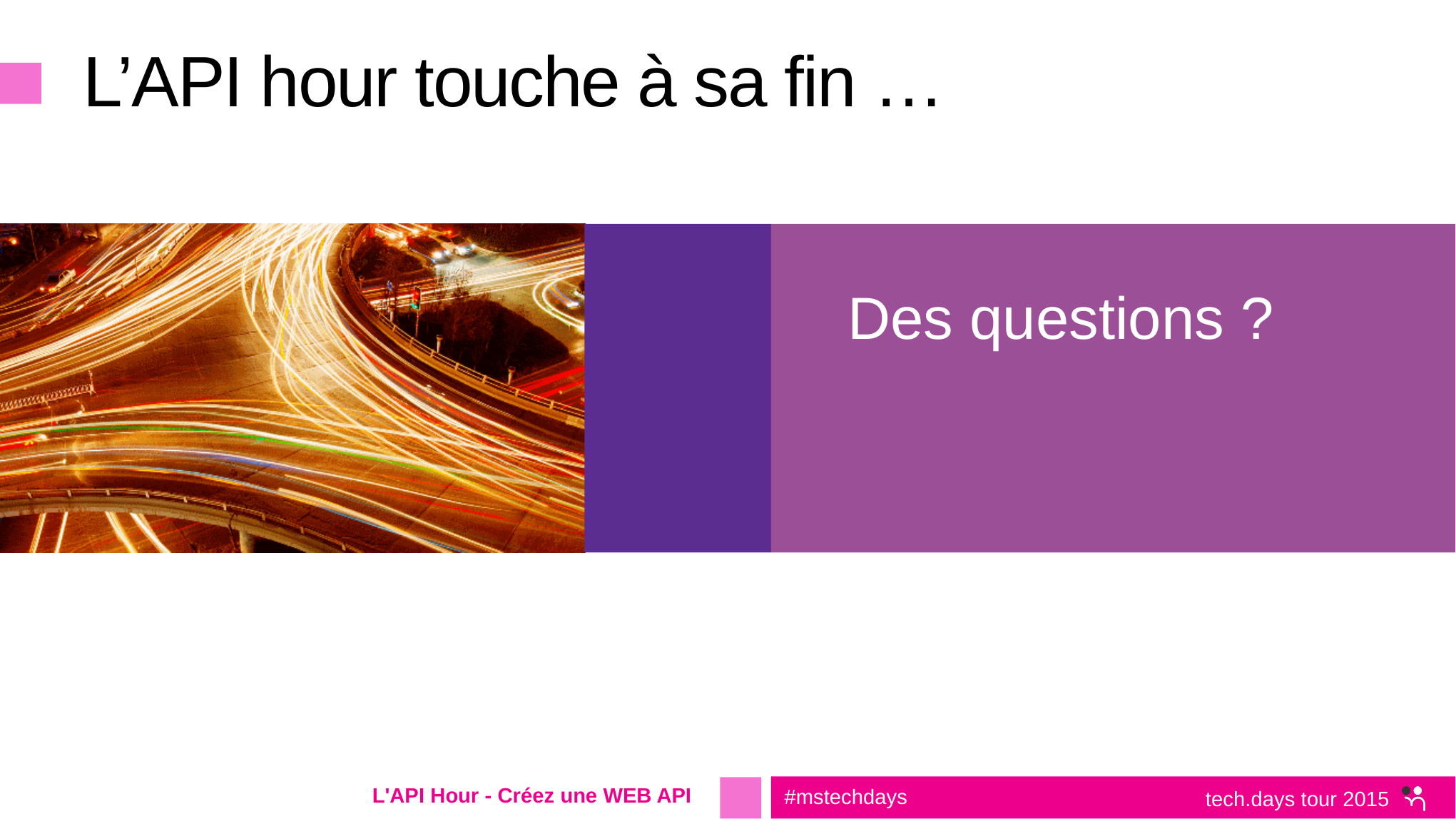

# L’API hour touche à sa fin …
Des questions ?

L'API Hour - Créez une WEB API